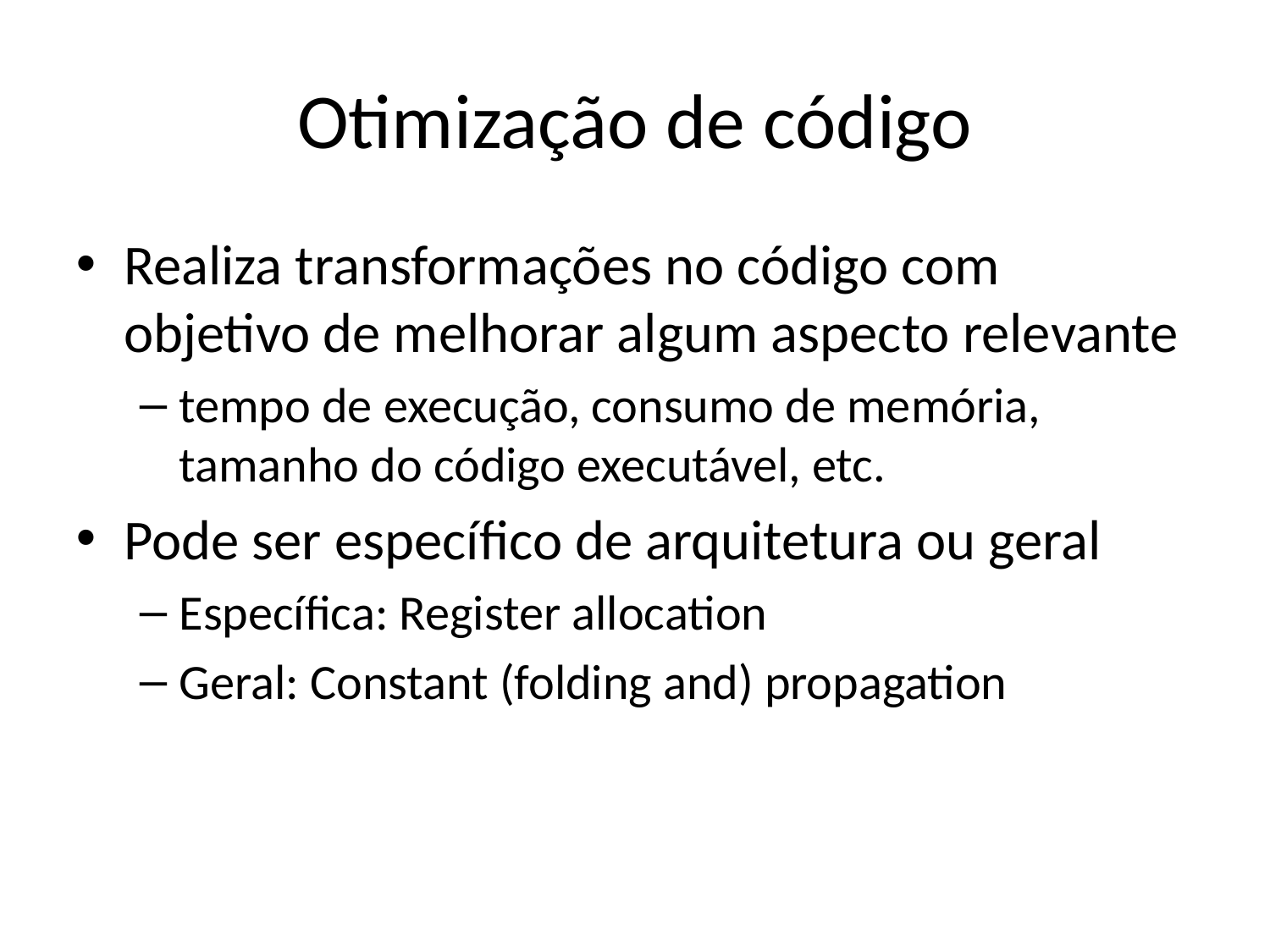

Otimização de código
Realiza transformações no código com objetivo de melhorar algum aspecto relevante
tempo de execução, consumo de memória, tamanho do código executável, etc.
Pode ser específico de arquitetura ou geral
Específica: Register allocation
Geral: Constant (folding and) propagation